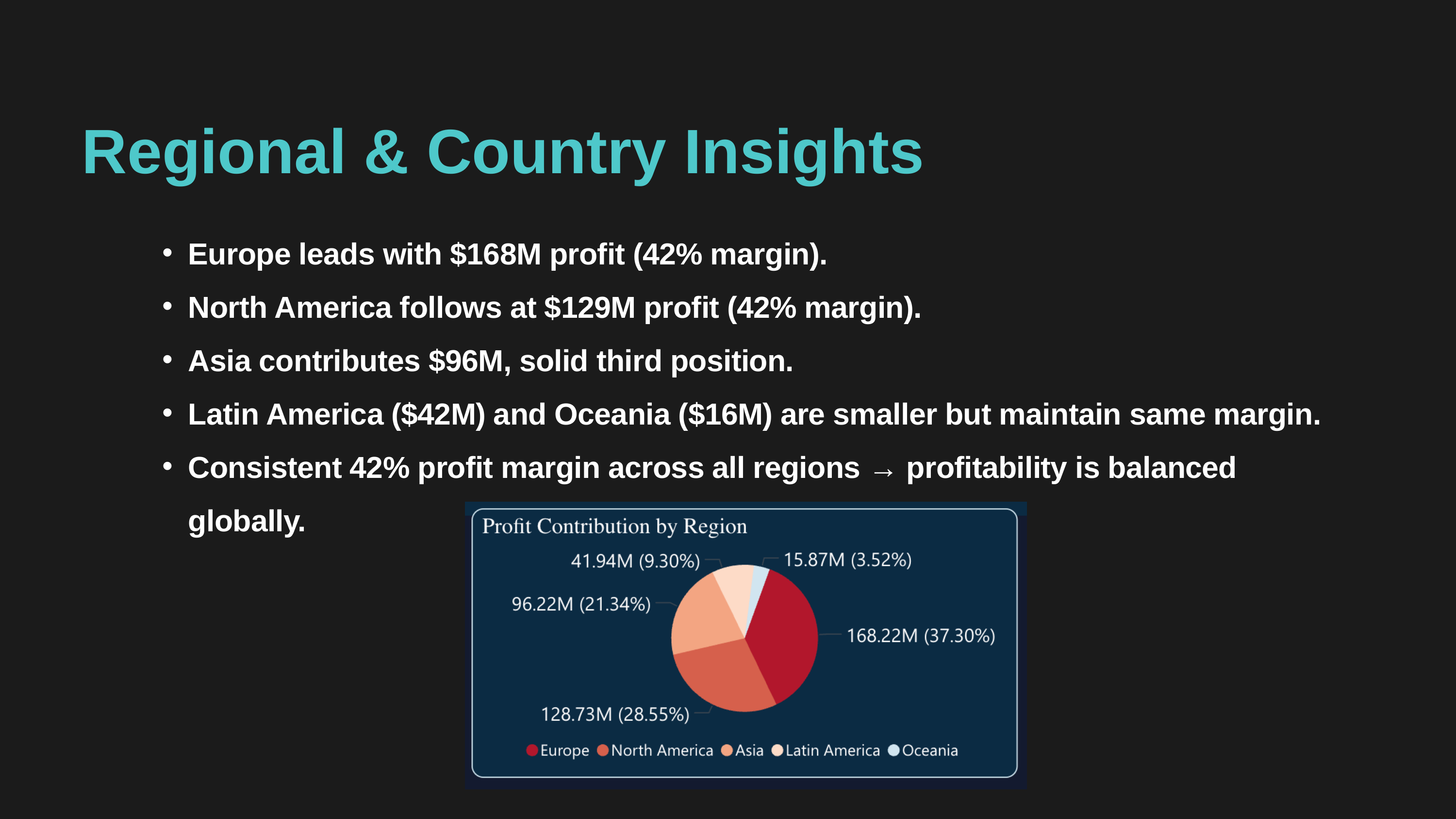

Regional & Country Insights
Europe leads with $168M profit (42% margin).
North America follows at $129M profit (42% margin).
Asia contributes $96M, solid third position.
Latin America ($42M) and Oceania ($16M) are smaller but maintain same margin.
Consistent 42% profit margin across all regions → profitability is balanced globally.